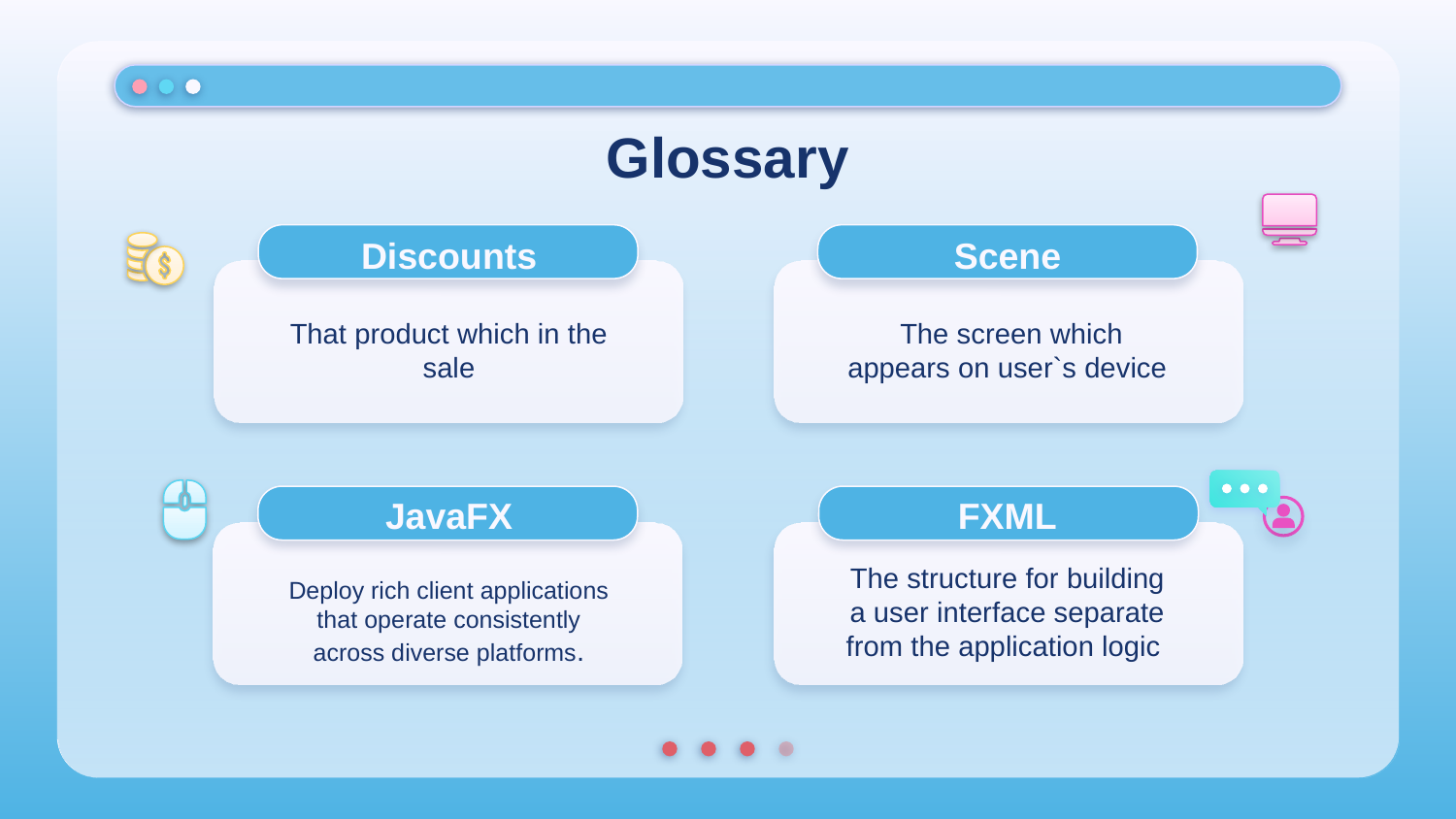

# Glossary

Discounts
Scene

That product which in the sale
 The screen which appears on user`s device

JavaFX
FXML

The structure for building a user interface separate from the application logic
Deploy rich client applications that operate consistently across diverse platforms.